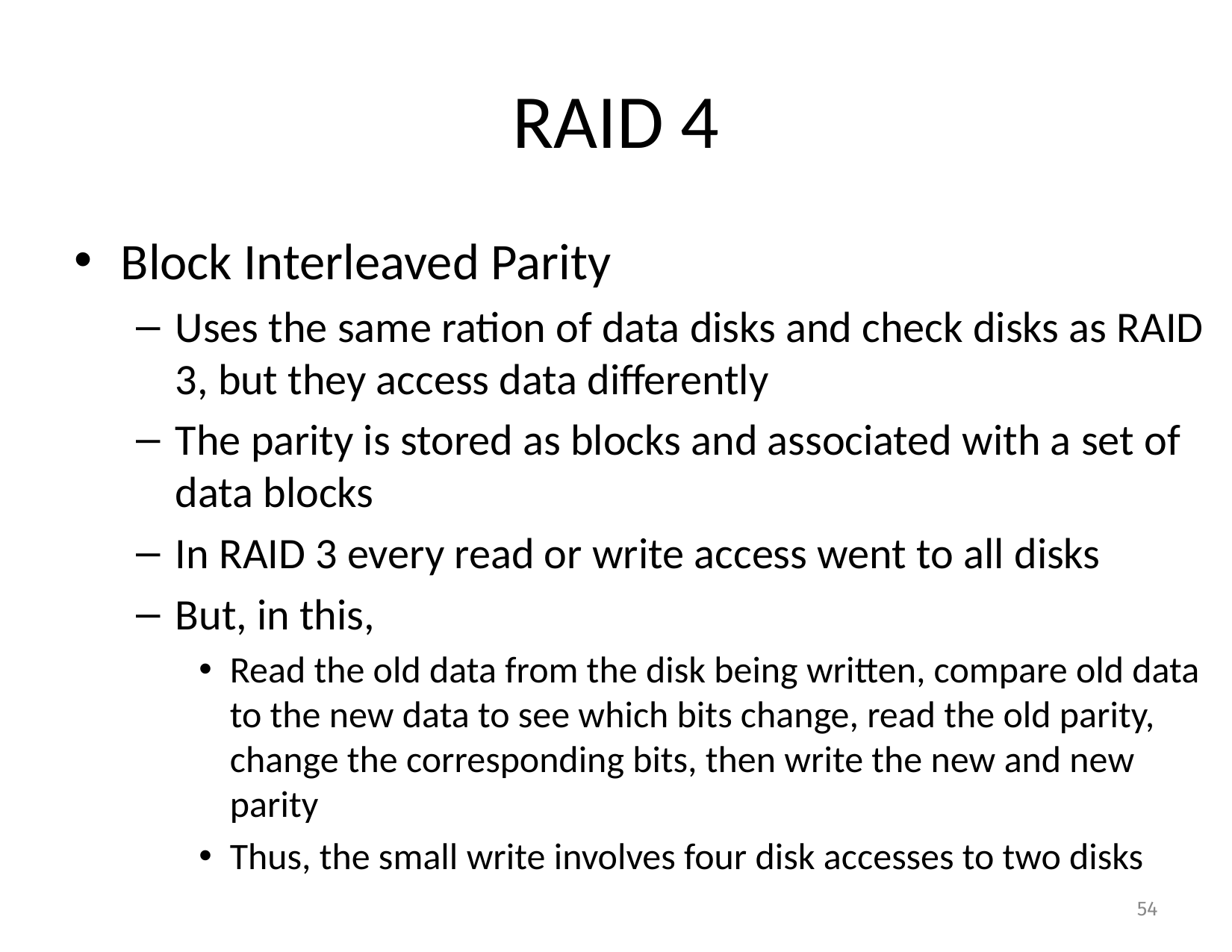

# RAID 4
Block Interleaved Parity
Uses the same ration of data disks and check disks as RAID 3, but they access data differently
The parity is stored as blocks and associated with a set of data blocks
In RAID 3 every read or write access went to all disks
But, in this,
Read the old data from the disk being written, compare old data to the new data to see which bits change, read the old parity, change the corresponding bits, then write the new and new parity
Thus, the small write involves four disk accesses to two disks
54